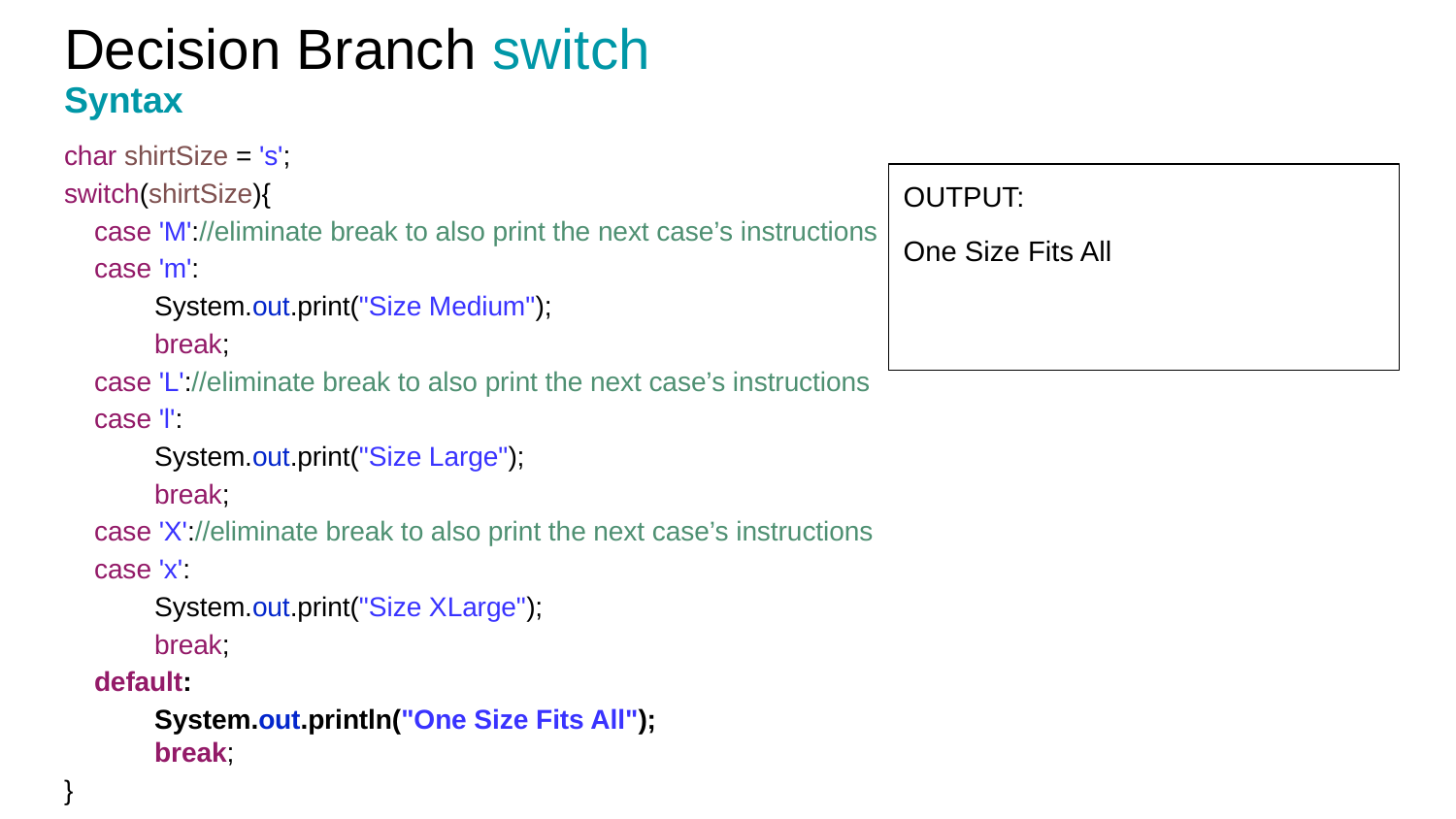

# Decision Branch switch
Syntax
char shirtSize = 's';
switch(shirtSize){
    case 'M'://eliminate break to also print the next case’s instructions
    case 'm':
            System.out.print("Size Medium");
            break;
    case 'L'://eliminate break to also print the next case’s instructions
    case 'l':
            System.out.print("Size Large");
            break;
    case 'X'://eliminate break to also print the next case’s instructions
    case 'x':
            System.out.print("Size XLarge");
            break;
    default:
            System.out.println("One Size Fits All");
            break;
}

OUTPUT:
One Size Fits All